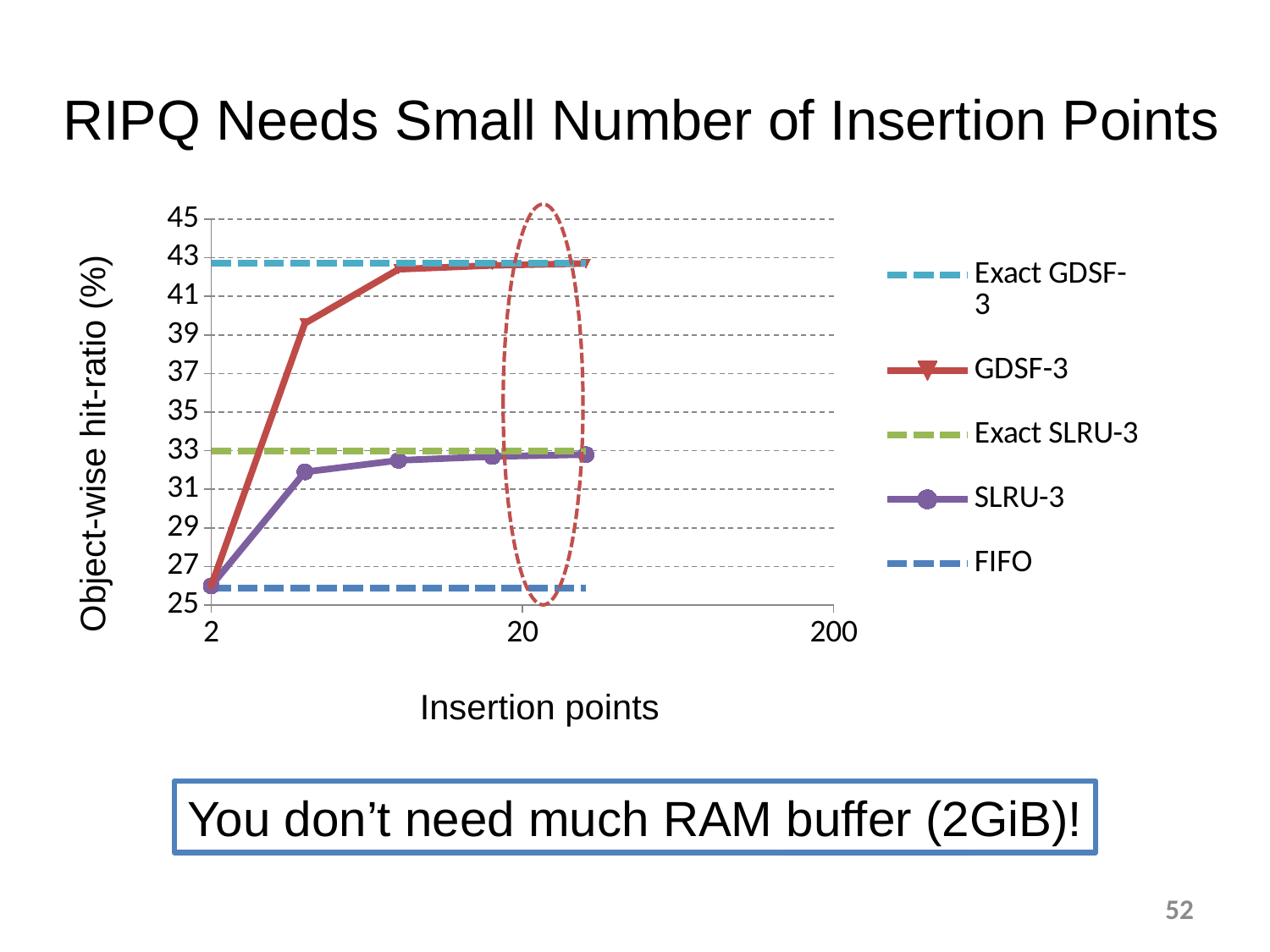

# RIPQ Needs Small Number of Insertion Points

### Chart

| Category | Exact GDSF-3 | GDSF-3 | Exact SLRU-3 | SLRU-3 | FIFO |
|---|---|---|---|---|---|
Object-wise hit-ratio (%)
Insertion points
You don’t need much RAM buffer (2GiB)!

52